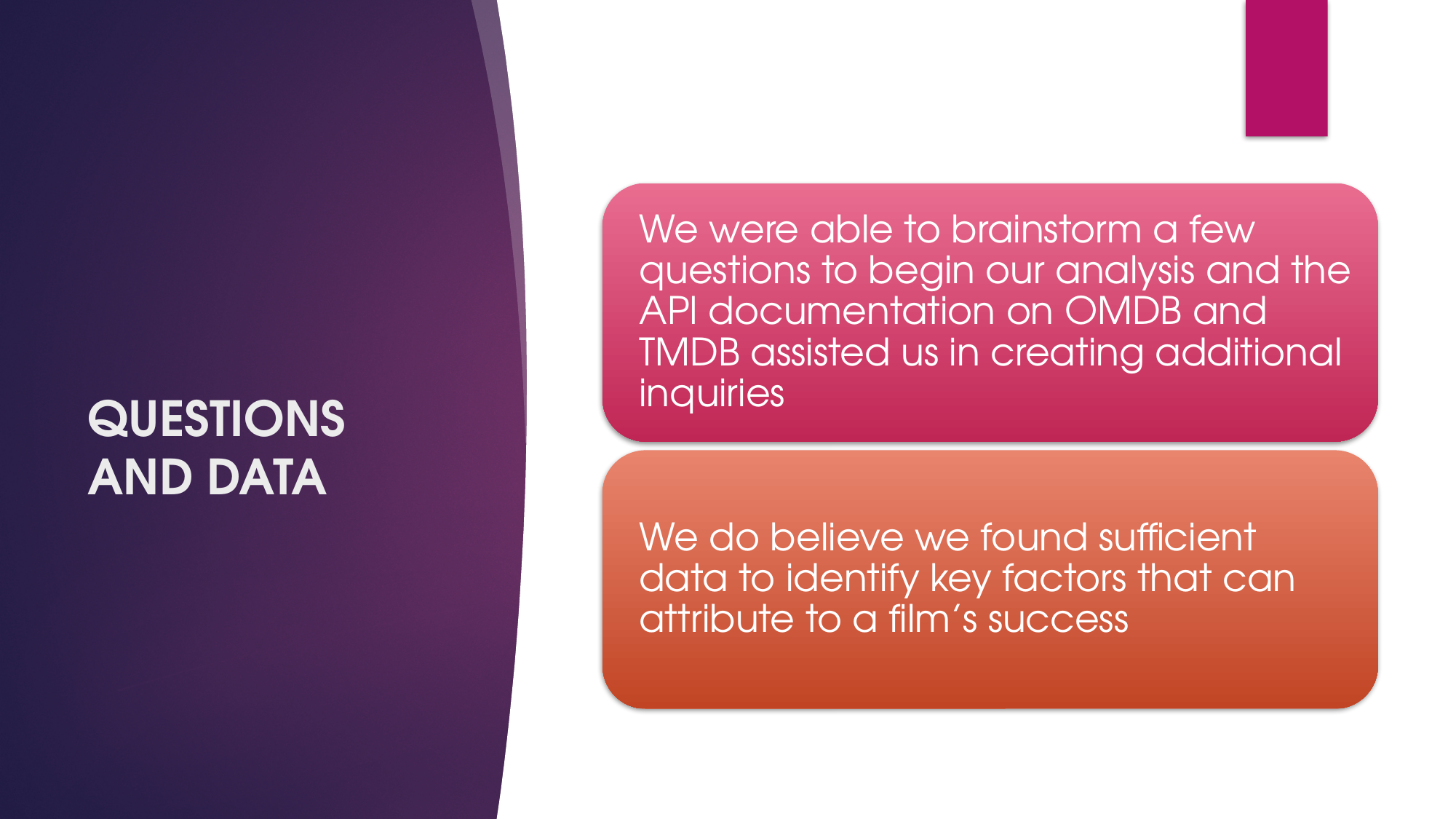

# QUESTIONS AND DATA
We were able to brainstorm a few questions to begin our analysis and the API documentation on OMDB and TMDB assisted us in creating additional inquiries
We do believe we found sufficient data to identify key factors that can attribute to a film’s success